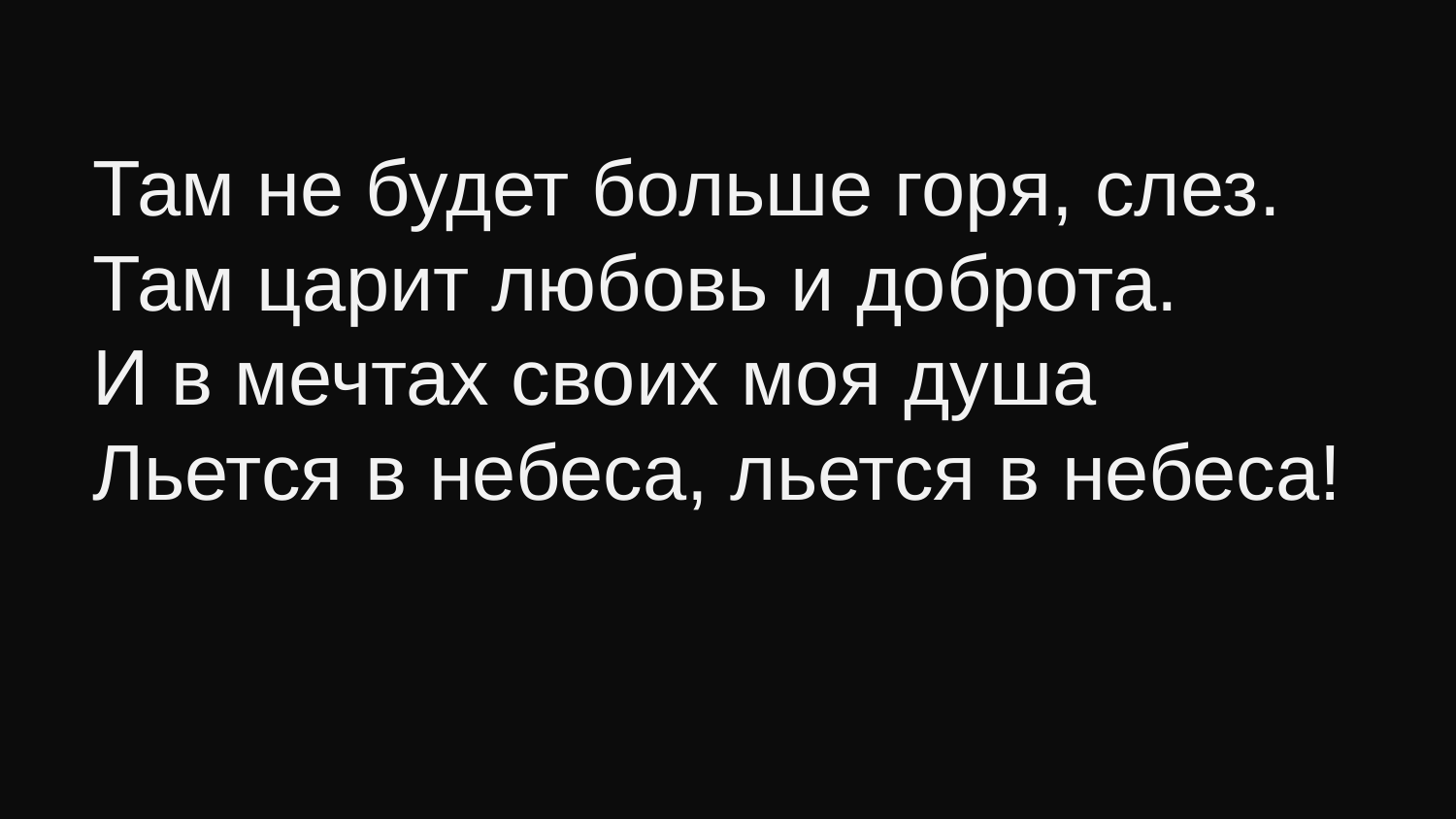

# Там не будет больше горя, слез. Там царит любовь и доброта. И в мечтах своих моя душа Льется в небеса, льется в небеса!